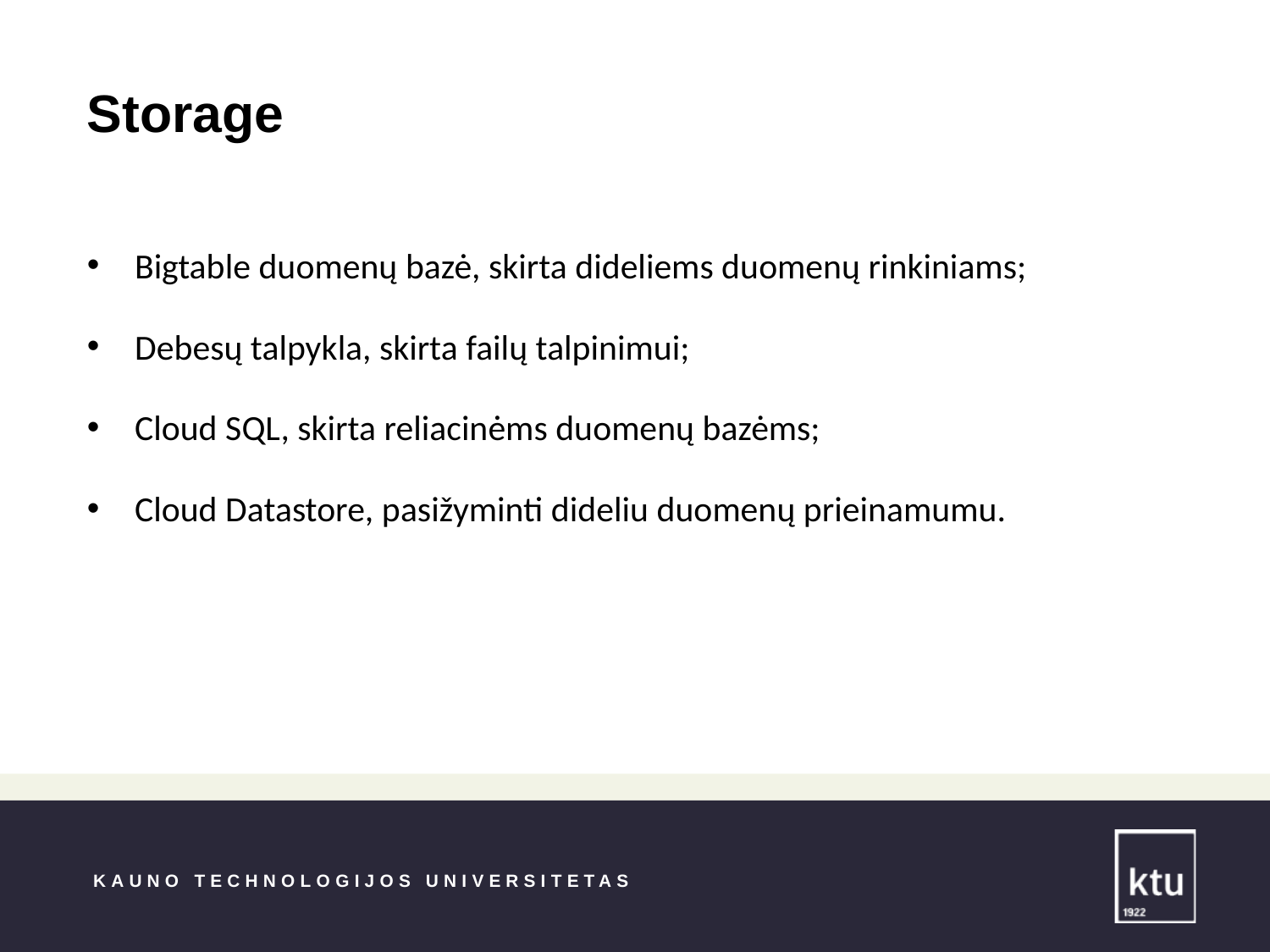

Storage
Bigtable duomenų bazė, skirta dideliems duomenų rinkiniams;
Debesų talpykla, skirta failų talpinimui;
Cloud SQL, skirta reliacinėms duomenų bazėms;
Cloud Datastore, pasižyminti dideliu duomenų prieinamumu.